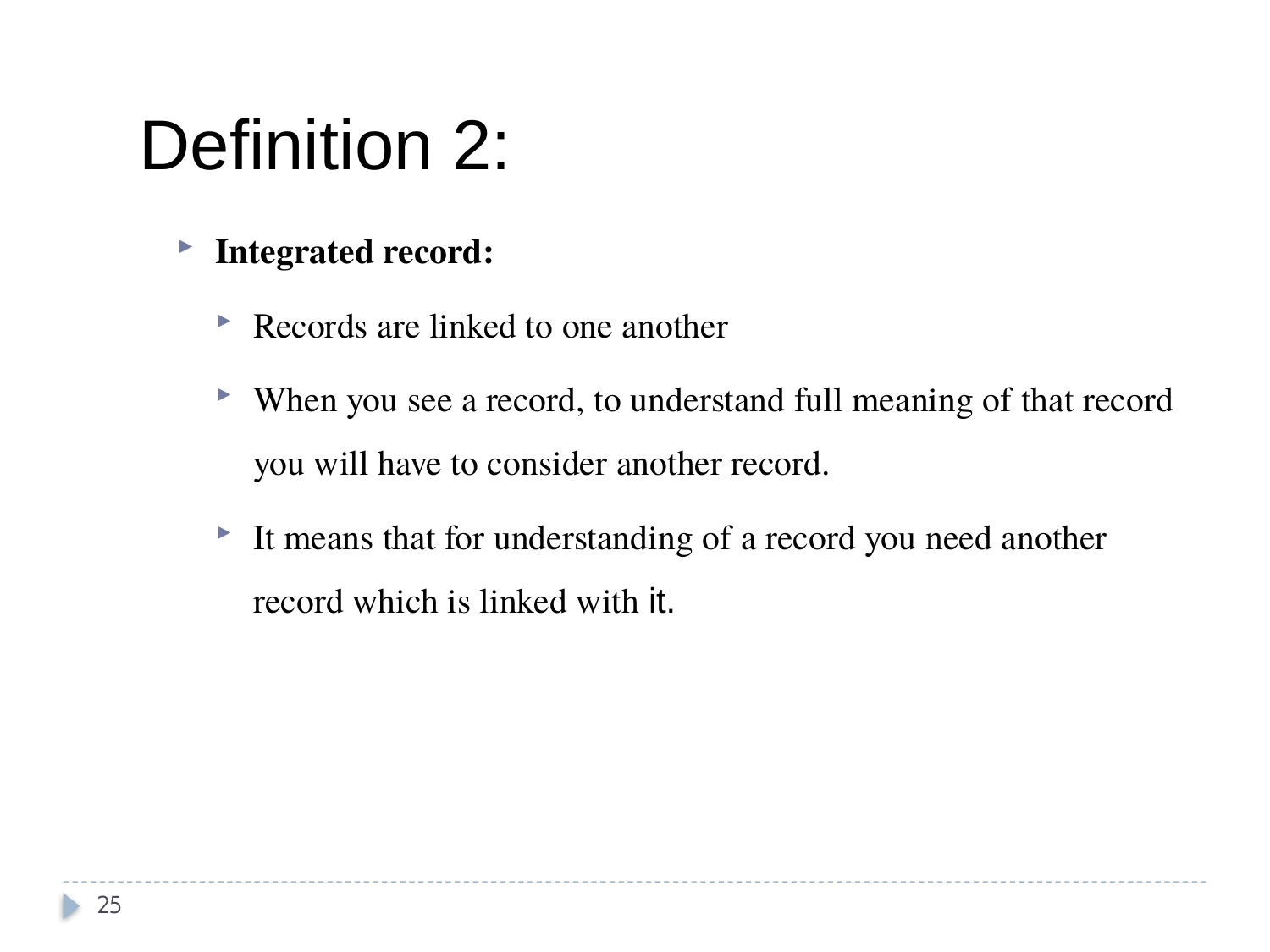

Definition 2:
Integrated record:
Records are linked to one another
When you see a record, to understand full meaning of that record you will have to consider another record.
It means that for understanding of a record you need another record which is linked with it.

25